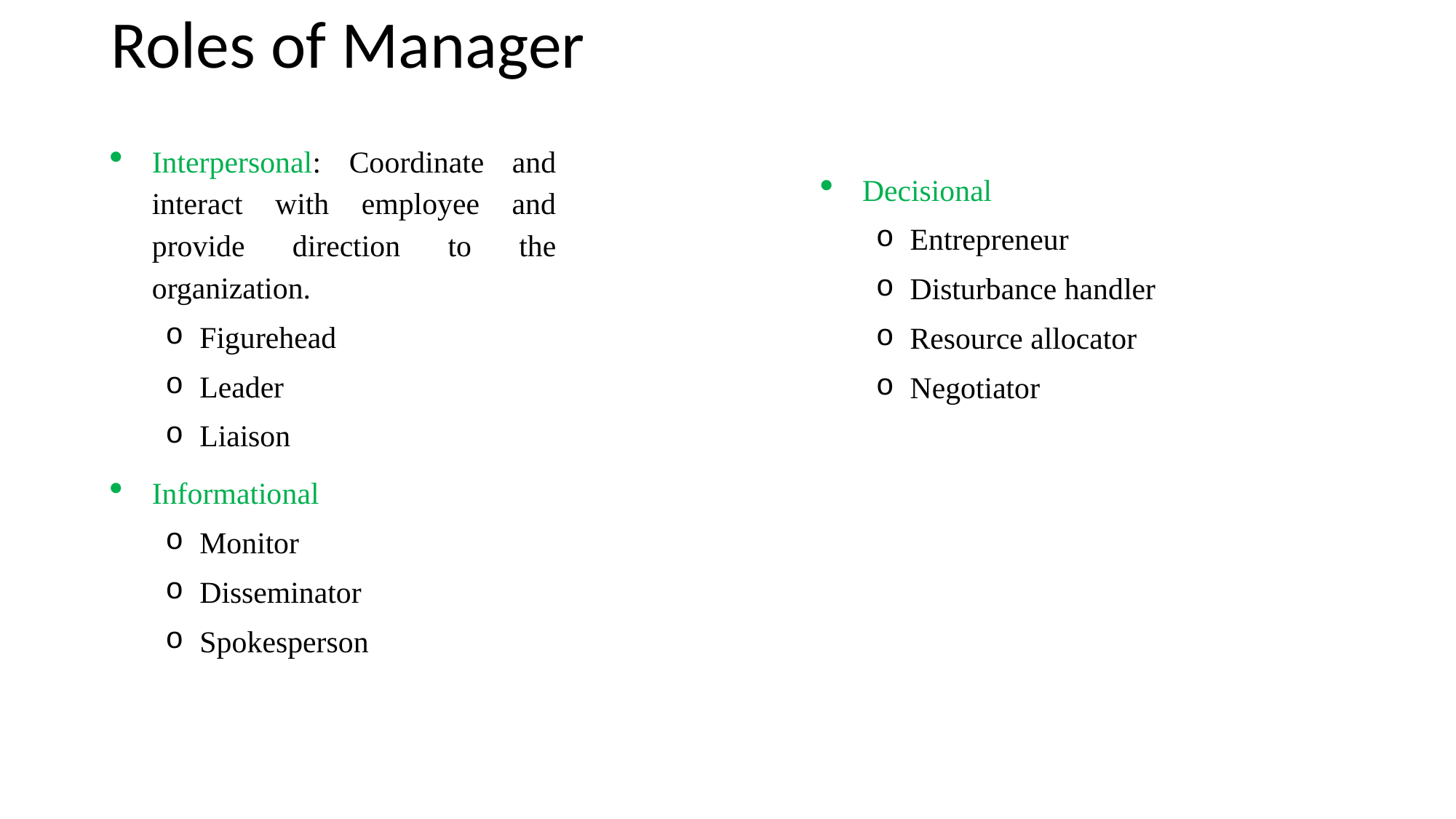

# Roles of Manager
Interpersonal: Coordinate and interact with employee and provide direction to the organization.
Figurehead
Leader
Liaison
Informational
Monitor
Disseminator
Spokesperson

Decisional
Entrepreneur
Disturbance handler
Resource allocator
Negotiator